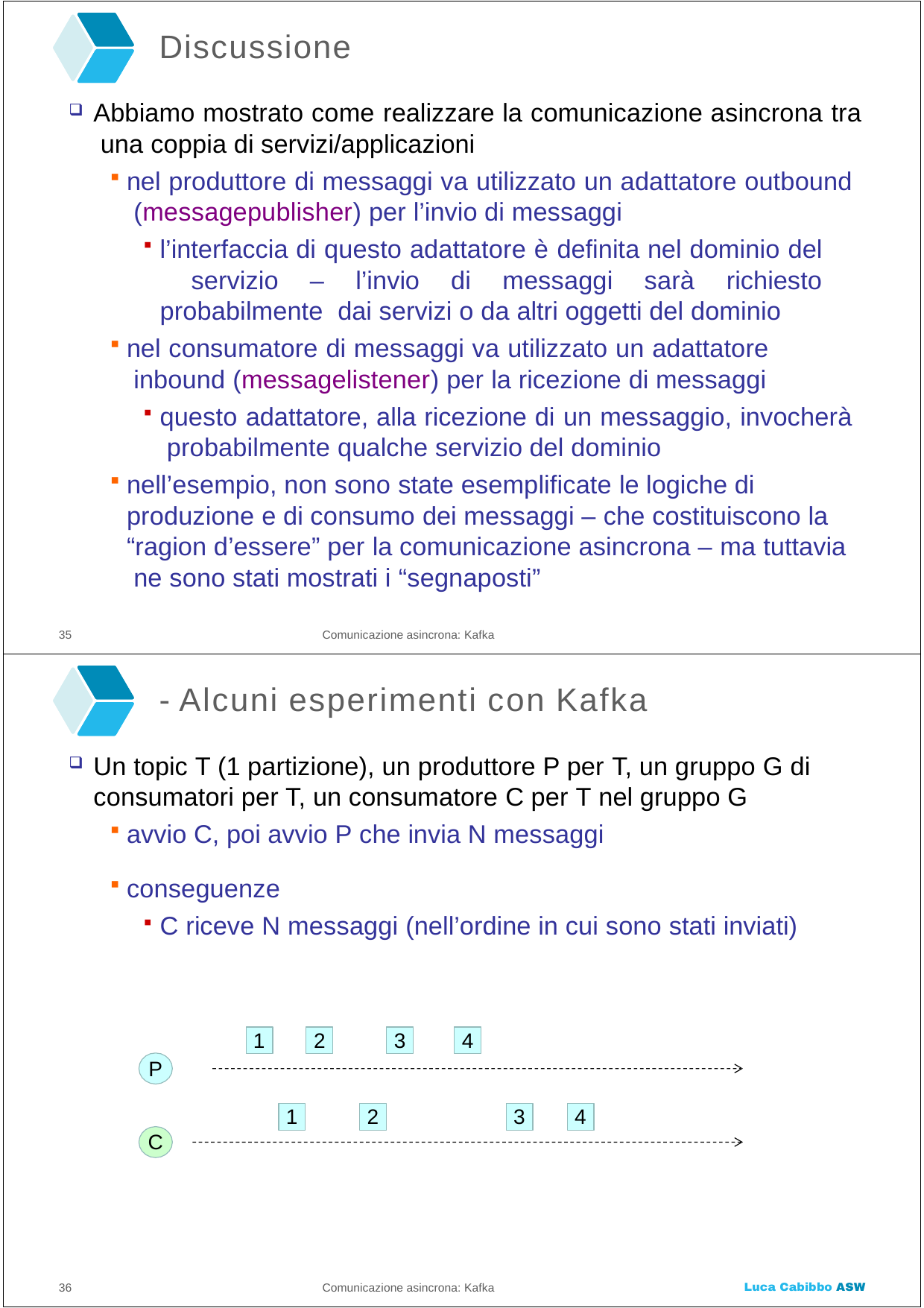

Discussione
Abbiamo mostrato come realizzare la comunicazione asincrona tra  una coppia di servizi/applicazioni
nel produttore di messaggi va utilizzato un adattatore outbound  (messagepublisher) per l’invio di messaggi
l’interfaccia di questo adattatore è definita nel dominio del  servizio – l’invio di messaggi sarà richiesto probabilmente  dai servizi o da altri oggetti del dominio
nel consumatore di messaggi va utilizzato un adattatore  inbound (messagelistener) per la ricezione di messaggi
questo adattatore, alla ricezione di un messaggio, invocherà  probabilmente qualche servizio del dominio
nell’esempio, non sono state esemplificate le logiche di  produzione e di consumo dei messaggi – che costituiscono la  “ragion d’essere” per la comunicazione asincrona – ma tuttavia  ne sono stati mostrati i “segnaposti”
35
Comunicazione asincrona: Kafka

- Alcuni esperimenti con Kafka
Un topic T (1 partizione), un produttore P per T, un gruppo G di  consumatori per T, un consumatore C per T nel gruppo G
avvio C, poi avvio P che invia N messaggi
conseguenze
C riceve N messaggi (nell’ordine in cui sono stati inviati)
1
2
3
4

P
1
2
3
4

C
Luca Cabibbo ASW
36
Comunicazione asincrona: Kafka